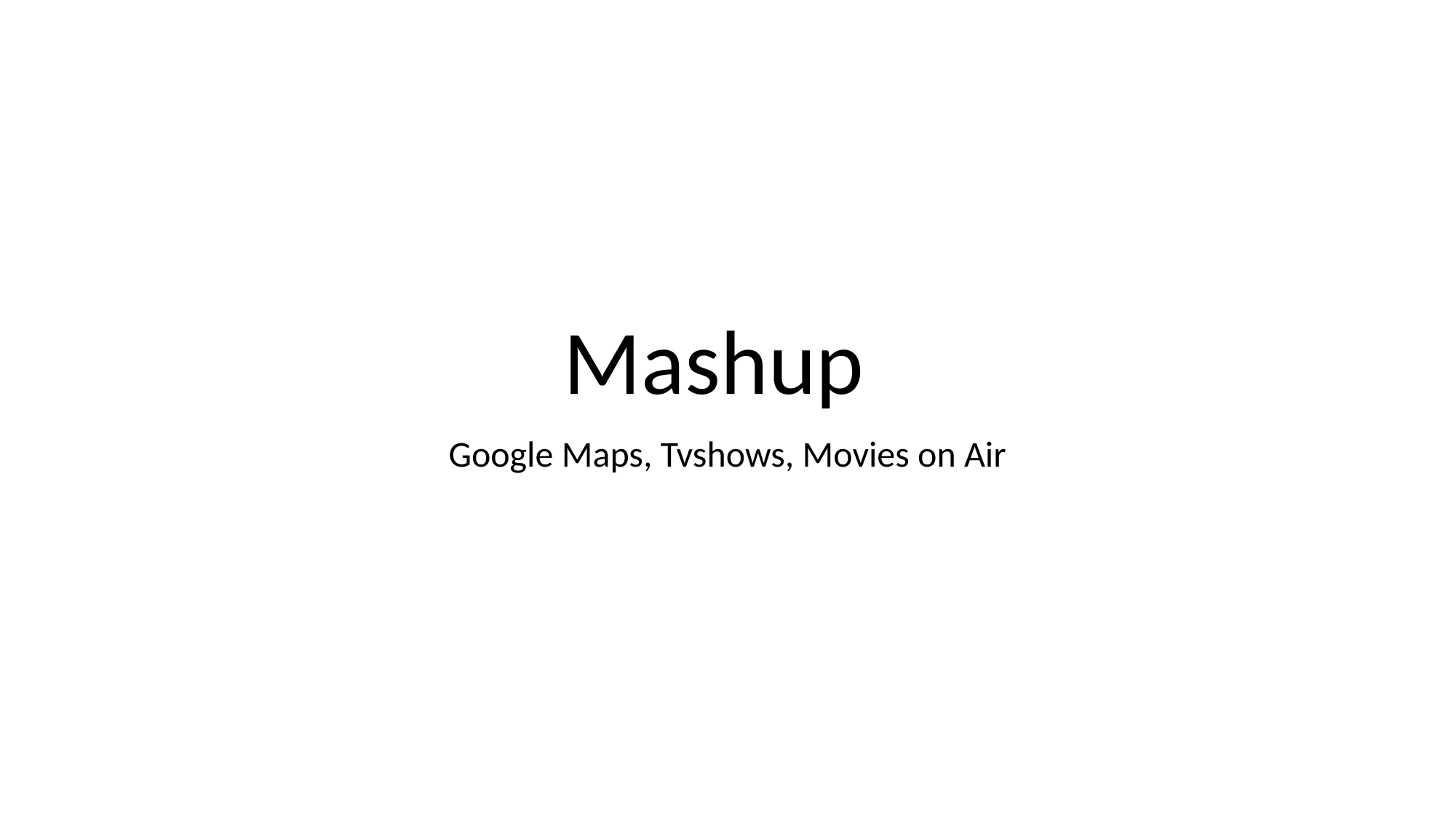

# Mashup
Google Maps, Tvshows, Movies on Air